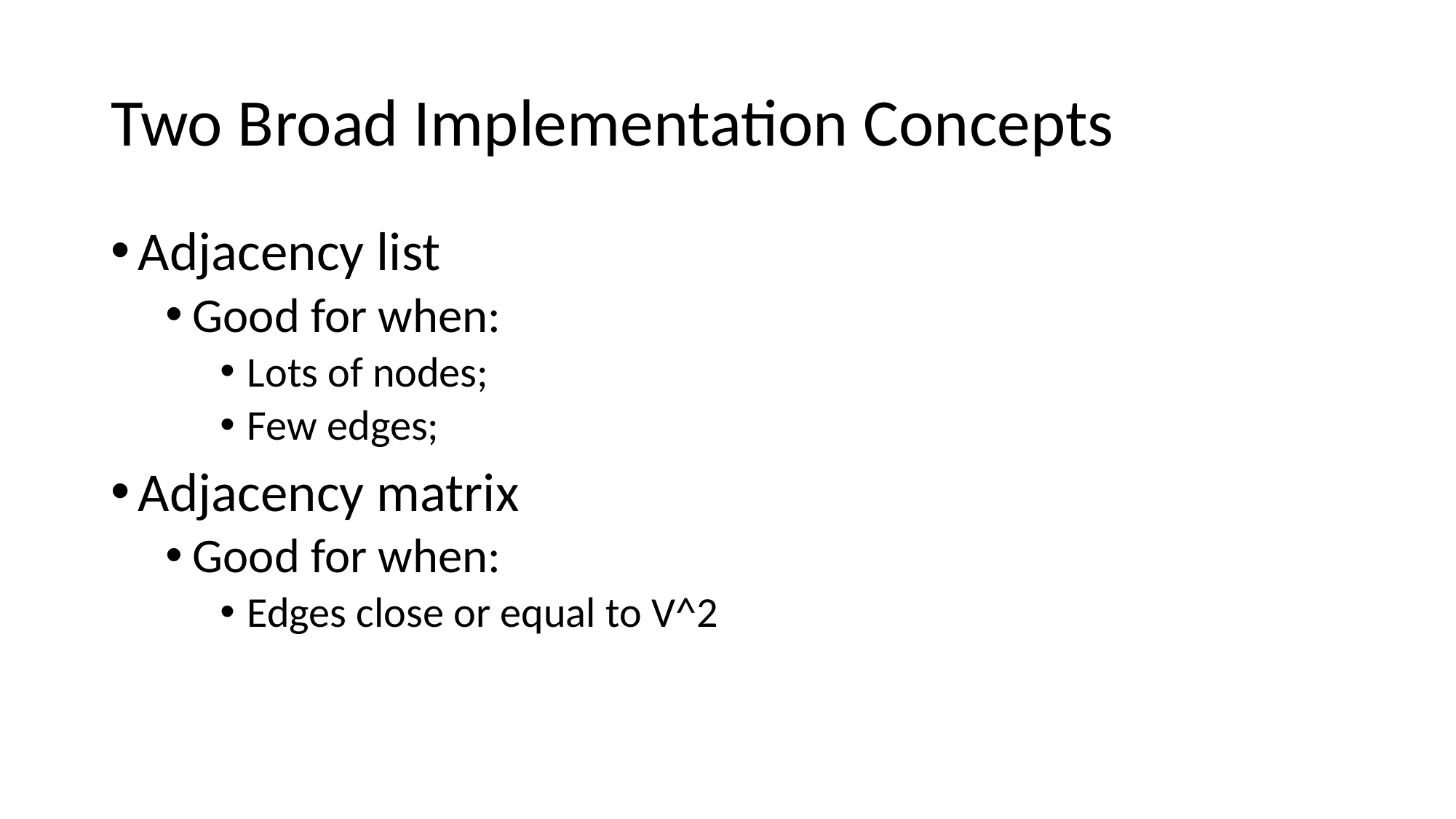

# Two Broad Implementation Concepts
Adjacency list
Good for when:
Lots of nodes;
Few edges;
Adjacency matrix
Good for when:
Edges close or equal to V^2